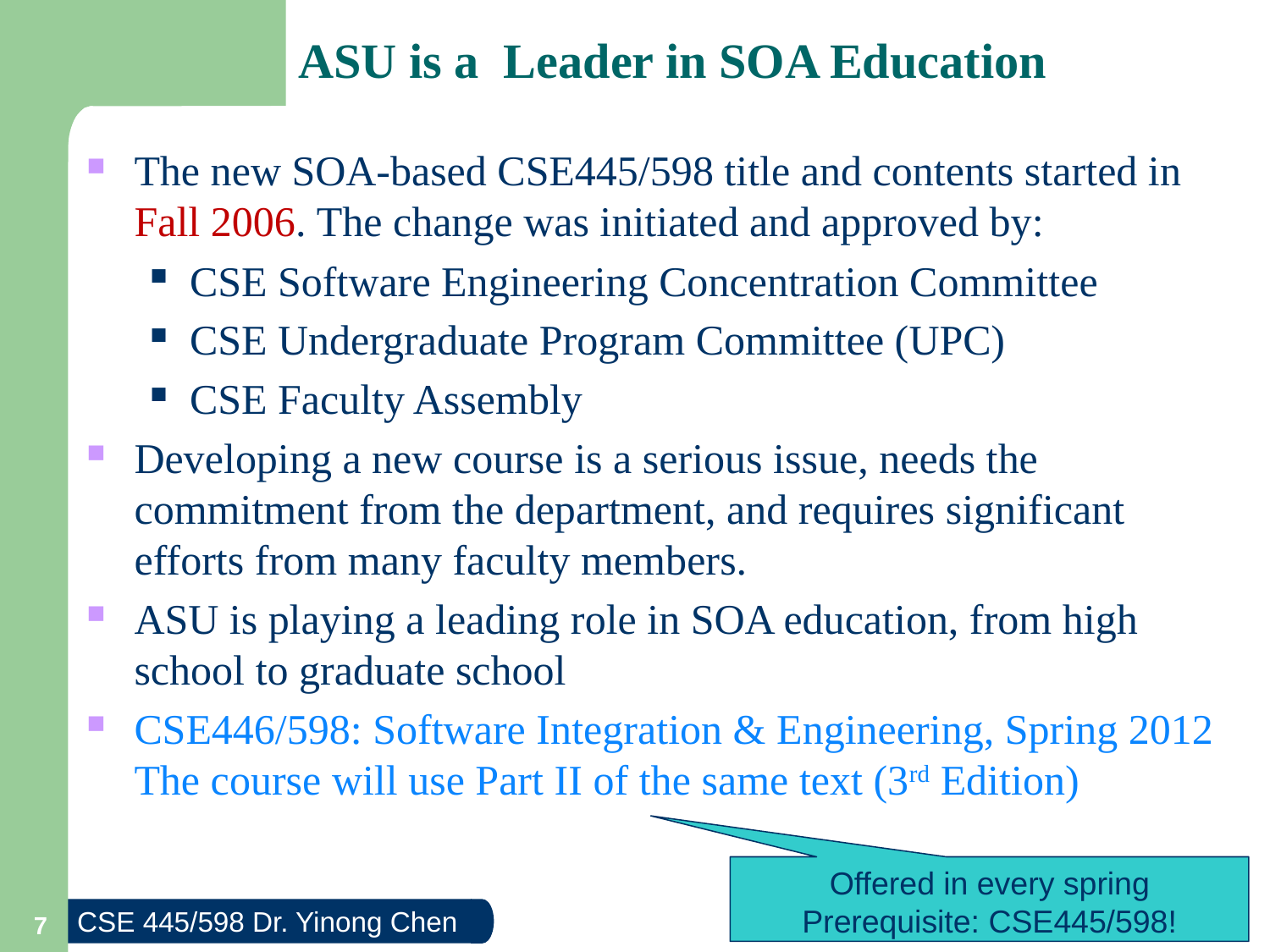

# ASU is a  Leader in SOA Education
The new SOA-based CSE445/598 title and contents started in Fall 2006. The change was initiated and approved by:
CSE Software Engineering Concentration Committee
CSE Undergraduate Program Committee (UPC)
CSE Faculty Assembly
Developing a new course is a serious issue, needs the commitment from the department, and requires significant efforts from many faculty members.
ASU is playing a leading role in SOA education, from high school to graduate school
CSE446/598: Software Integration & Engineering, Spring 2012
The course will use Part II of the same text (3rd Edition)

Offered in every spring
Prerequisite: CSE445/598!
7